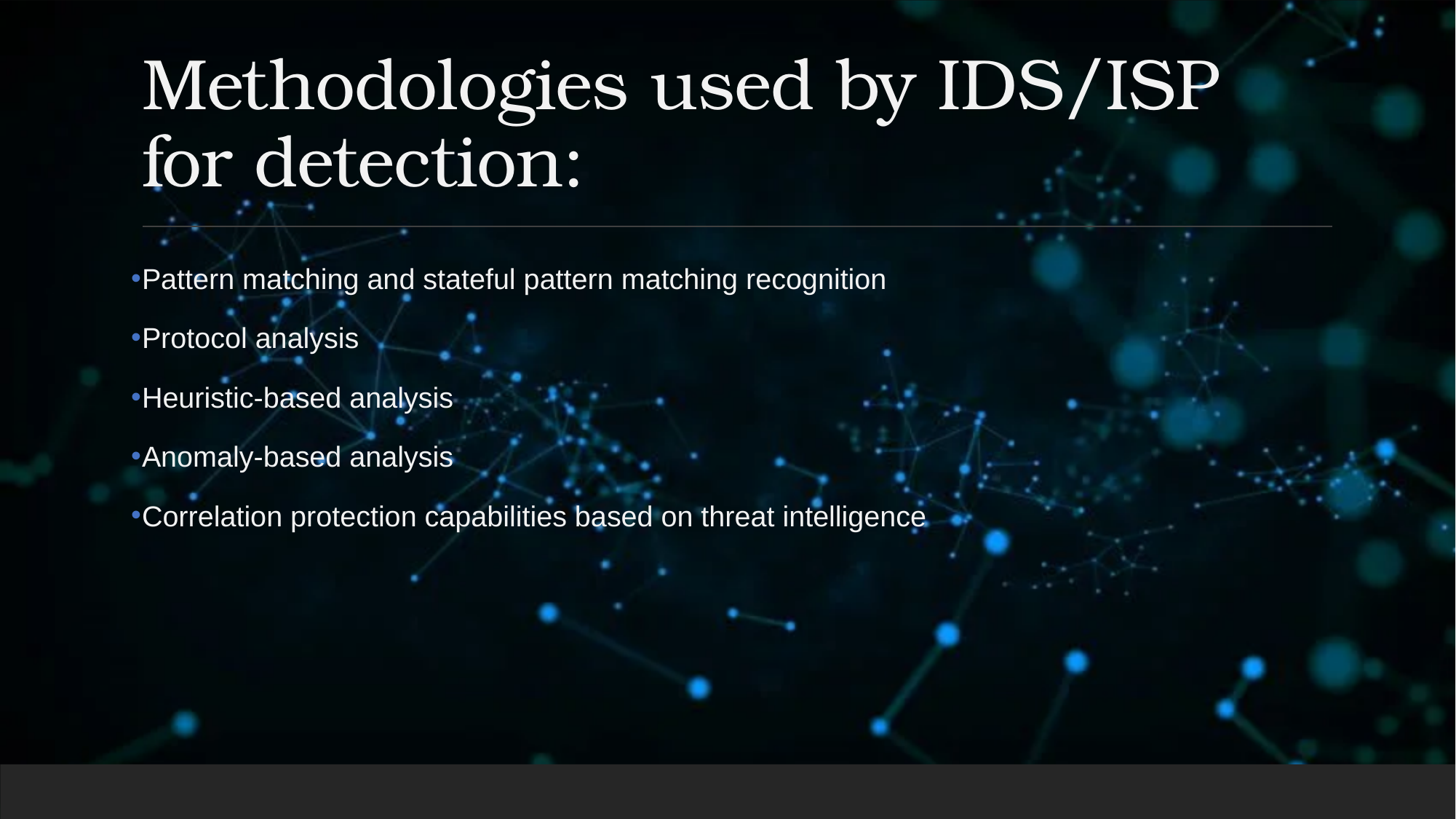

# Methodologies used by IDS/ISP for detection:
Pattern matching and stateful pattern matching recognition
Protocol analysis
Heuristic-based analysis
Anomaly-based analysis
Correlation protection capabilities based on threat intelligence